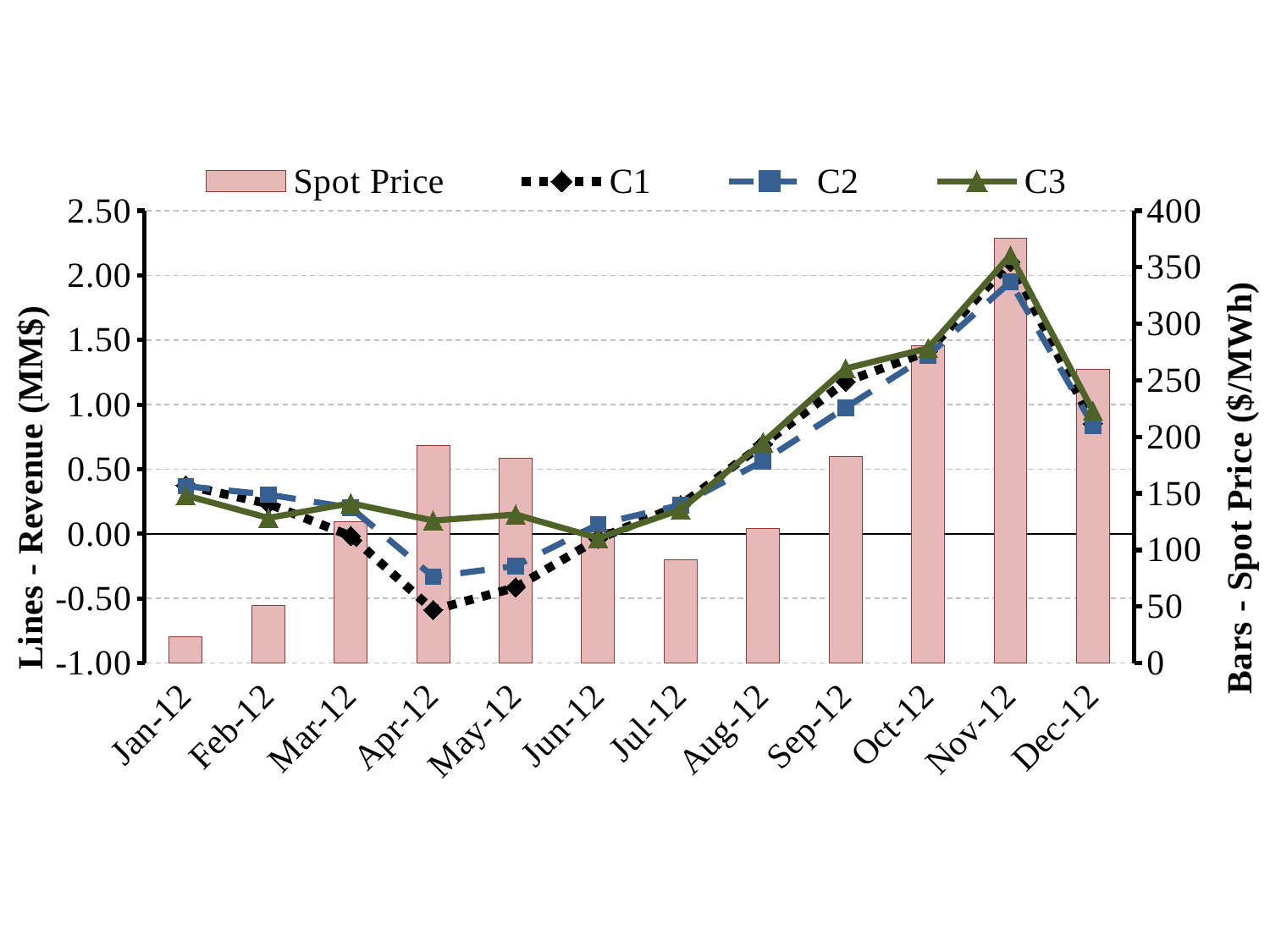

### Chart

| Category | Spot Price | C1 | C2 | C3 |
|---|---|---|---|---|
| 40909 | 23.14 | 0.3739751652996383 | 0.3687946460135244 | 0.29694388214242395 |
| 40940 | 50.67 | 0.23202500410188737 | 0.30350608375118715 | 0.12294834159025664 |
| 40969 | 124.97 | -0.01669616562463989 | 0.20204678728706643 | 0.23615251977967672 |
| 41000 | 192.7 | -0.5898786234112344 | -0.3316716913590168 | 0.10228261822966393 |
| 41030 | 180.94 | -0.41504167702150485 | -0.24886550059078377 | 0.14888587573459722 |
| 41061 | 118.49 | -0.03838891854099778 | 0.07325885657674612 | -0.03286961012106443 |
| 41091 | 91.24 | 0.22175515144723923 | 0.2232140592981787 | 0.1866193760632218 |
| 41122 | 119.08 | 0.6934888826644705 | 0.5638253619133673 | 0.7081714588178896 |
| 41153 | 182.94 | 1.1775856567432006 | 0.9765557648969463 | 1.2792430768479537 |
| 41183 | 280.39 | 1.4111812483449704 | 1.3807458550841314 | 1.4363281860258628 |
| 41214 | 375.54 | 2.105674694925859 | 1.9500604210768402 | 2.156332695857109 |
| 41244 | 259.57 | 0.8531238457707483 | 0.8386495695084384 | 0.9518260214431521 |